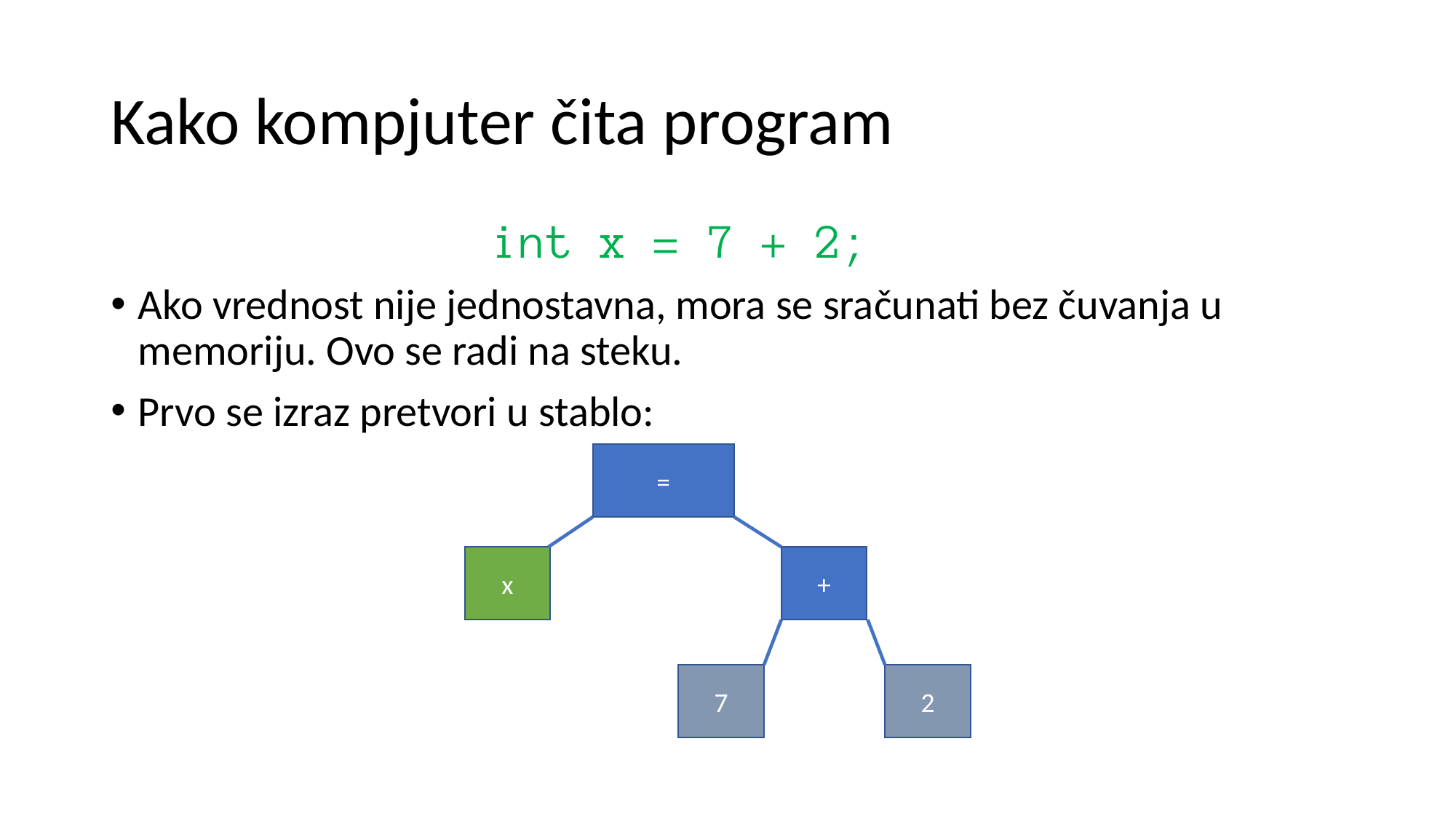

# Kako kompjuter čita program
int x = 7 + 2;
Ako vrednost nije jednostavna, mora se sračunati bez čuvanja u memoriju. Ovo se radi na steku.
Prvo se izraz pretvori u stablo:

=
x
+
7
2